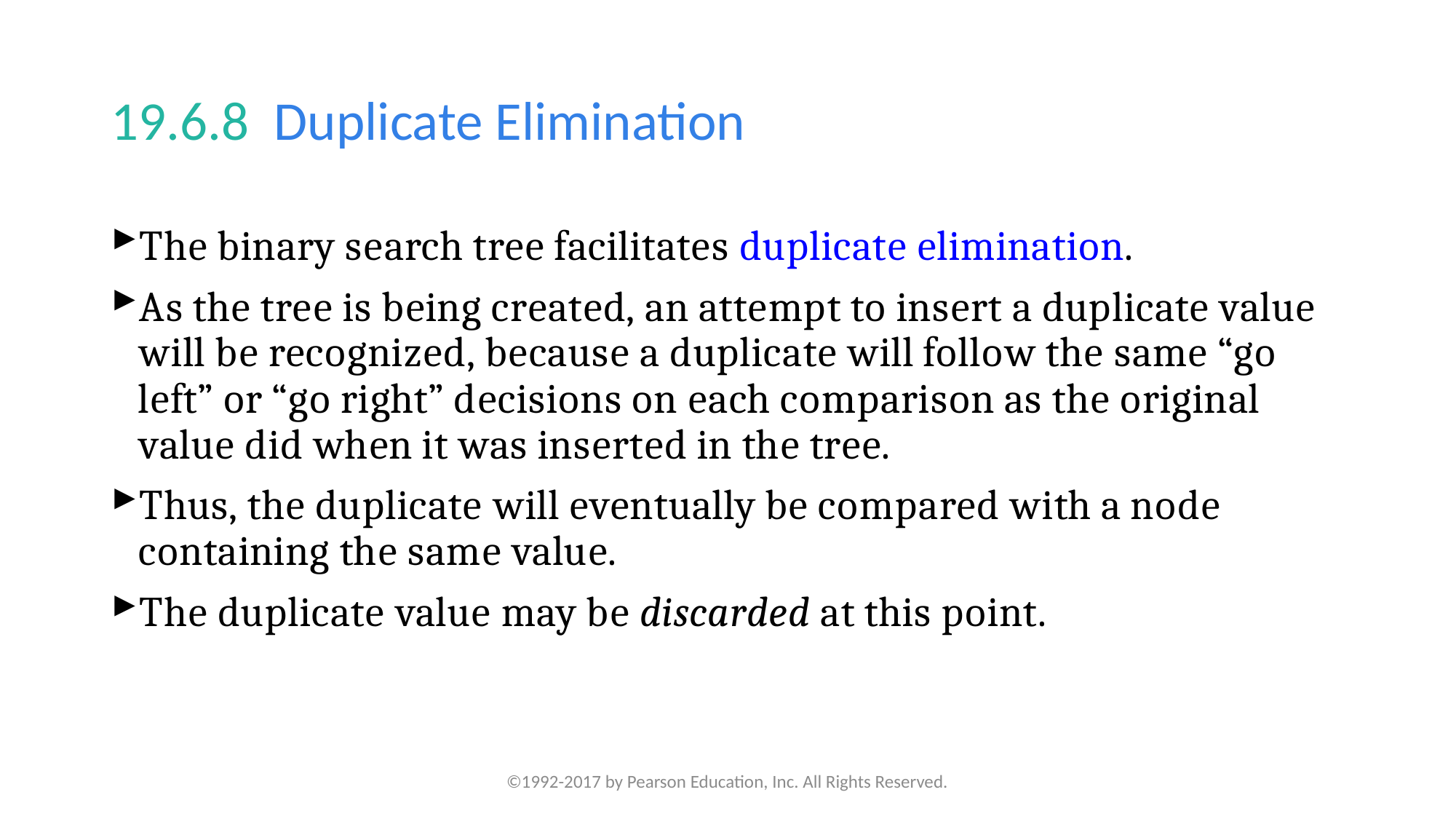

# 19.6.8  Duplicate Elimination
The binary search tree facilitates duplicate elimination.
As the tree is being created, an attempt to insert a duplicate value will be recognized, because a duplicate will follow the same “go left” or “go right” decisions on each comparison as the original value did when it was inserted in the tree.
Thus, the duplicate will eventually be compared with a node containing the same value.
The duplicate value may be discarded at this point.
©1992-2017 by Pearson Education, Inc. All Rights Reserved.